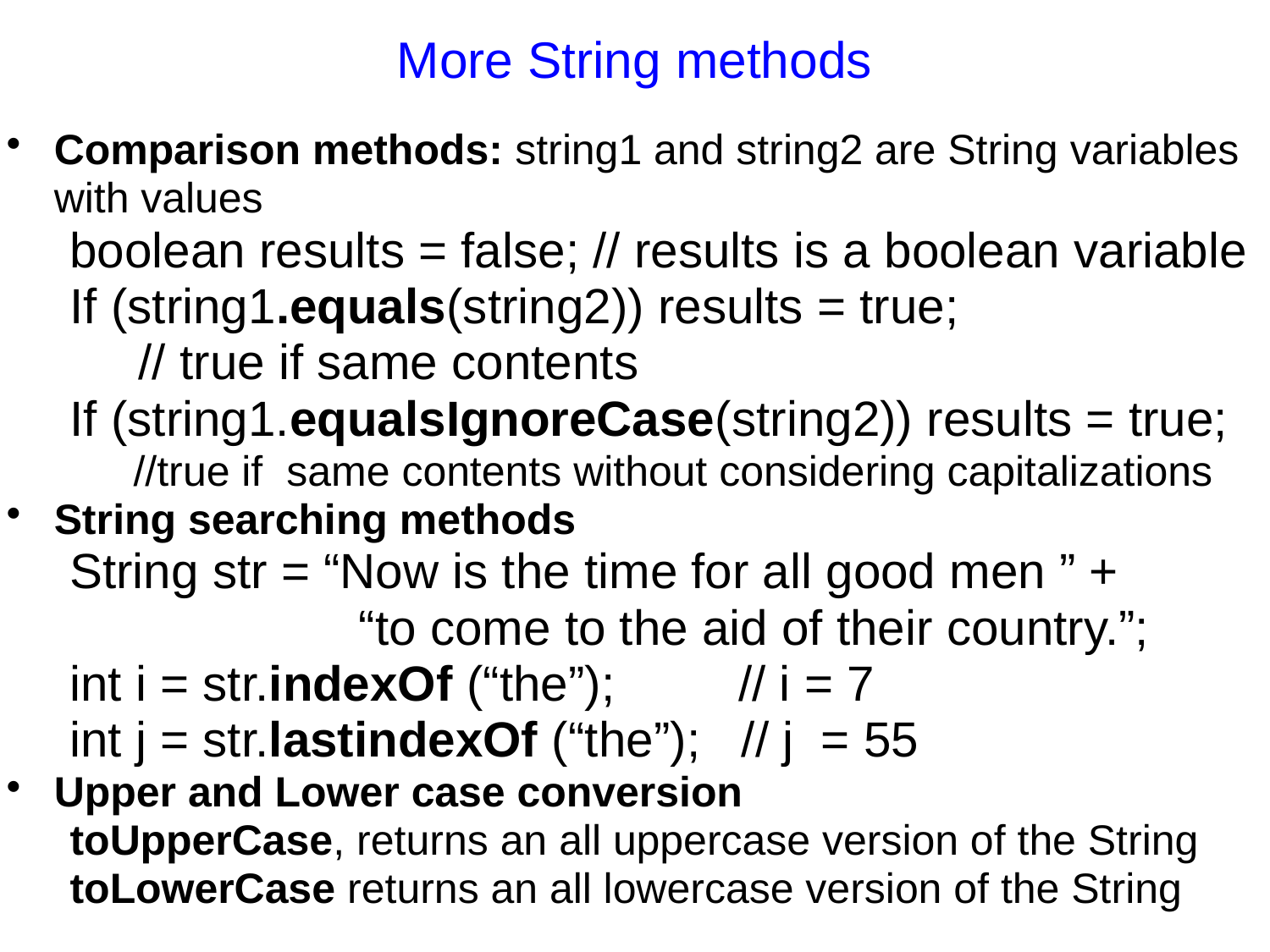

More String methods
Comparison methods: string1 and string2 are String variables with values
boolean results = false; // results is a boolean variable
If (string1.equals(string2)) results = true;
     // true if same contents
If (string1.equalsIgnoreCase(string2)) results = true;
//true if  same contents without considering capitalizations
String searching methods
String str = “Now is the time for all good men ” +
                     “to come to the aid of their country.”;
int i = str.indexOf (“the”);         // i = 7
int j = str.lastindexOf (“the”);   // j  = 55
Upper and Lower case conversion
toUpperCase, returns an all uppercase version of the String
toLowerCase returns an all lowercase version of the String